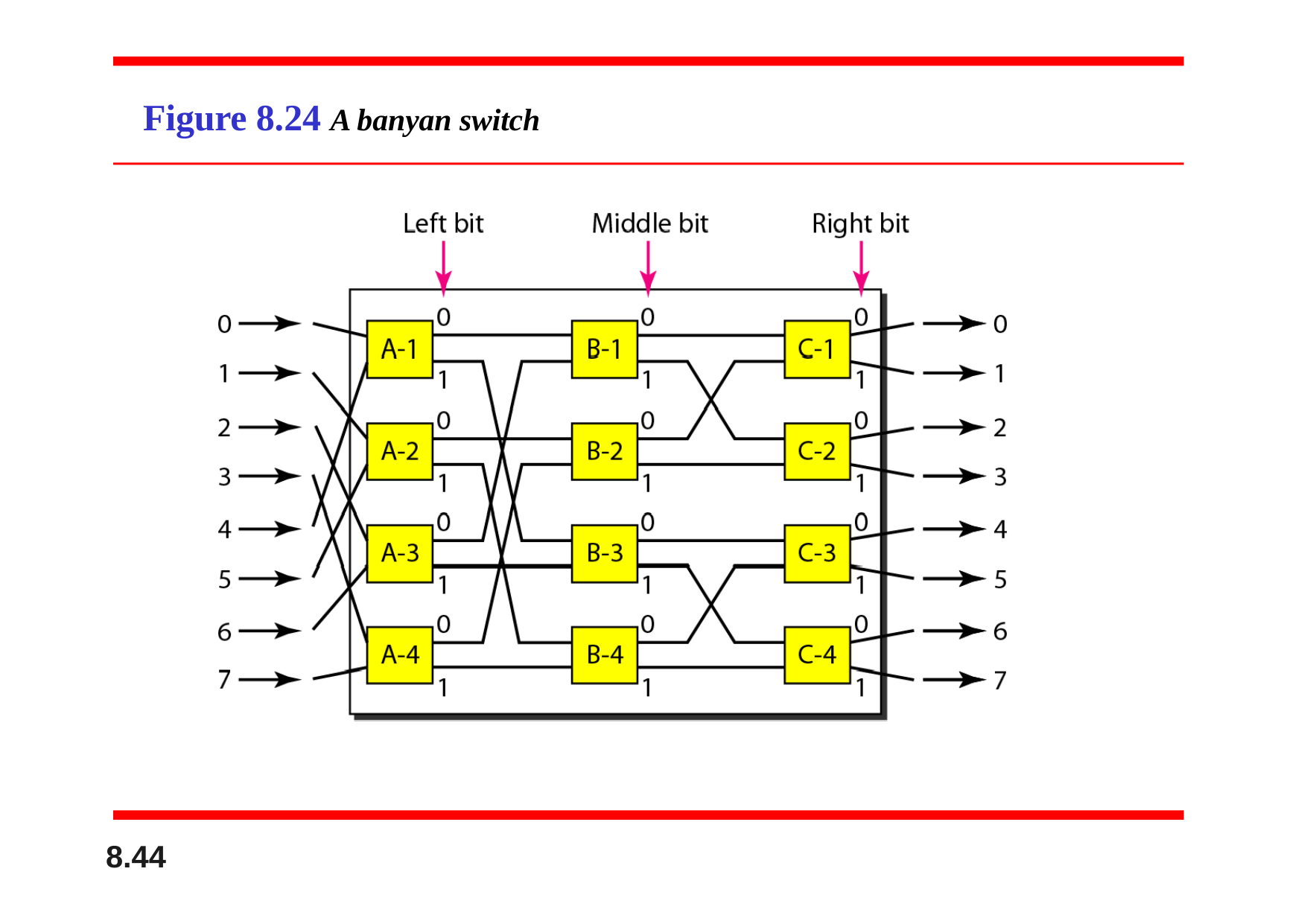

# Figure 8.24 A banyan switch

8.44